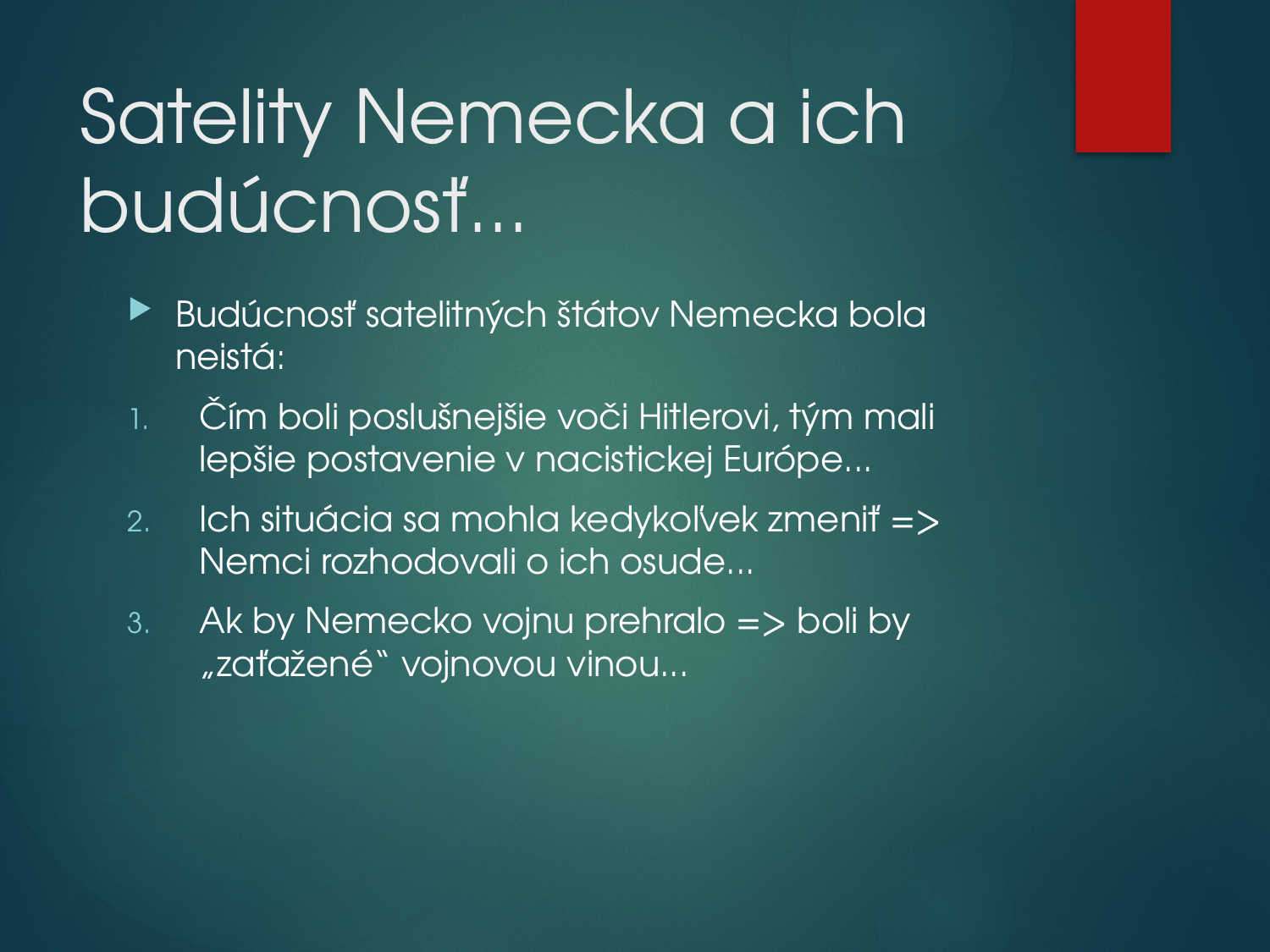

# Satelity Nemecka a ich budúcnosť...
Budúcnosť satelitných štátov Nemecka bola neistá:
Čím boli poslušnejšie voči Hitlerovi, tým mali lepšie postavenie v nacistickej Európe...
Ich situácia sa mohla kedykoľvek zmeniť => Nemci rozhodovali o ich osude...
Ak by Nemecko vojnu prehralo => boli by „zaťažené“ vojnovou vinou...